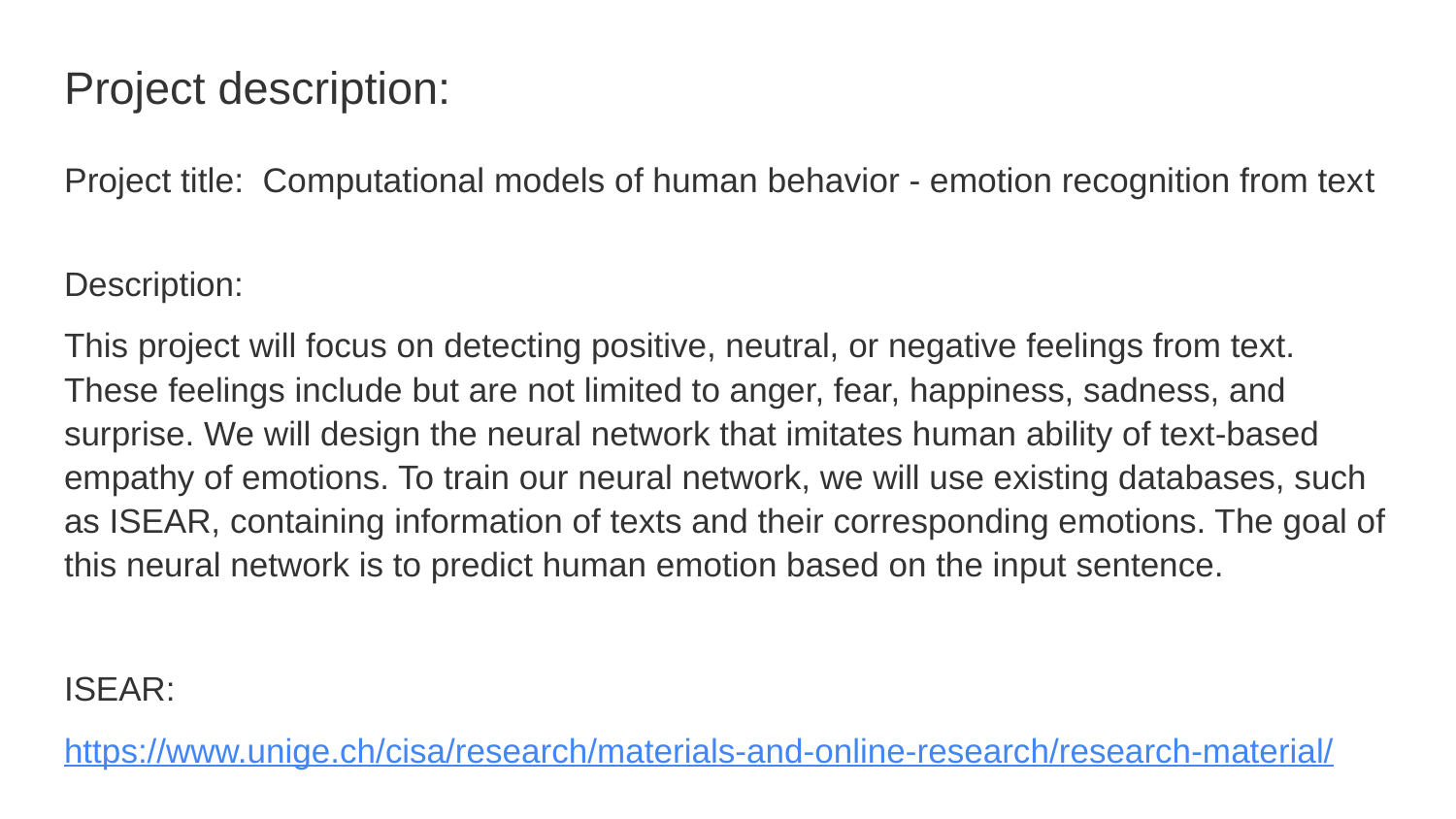

# Project description:
Project title:  Computational models of human behavior - emotion recognition from text
Description:
This project will focus on detecting positive, neutral, or negative feelings from text. These feelings include but are not limited to anger, fear, happiness, sadness, and surprise. We will design the neural network that imitates human ability of text-based empathy of emotions. To train our neural network, we will use existing databases, such as ISEAR, containing information of texts and their corresponding emotions. The goal of this neural network is to predict human emotion based on the input sentence.

ISEAR:
https://www.unige.ch/cisa/research/materials-and-online-research/research-material/